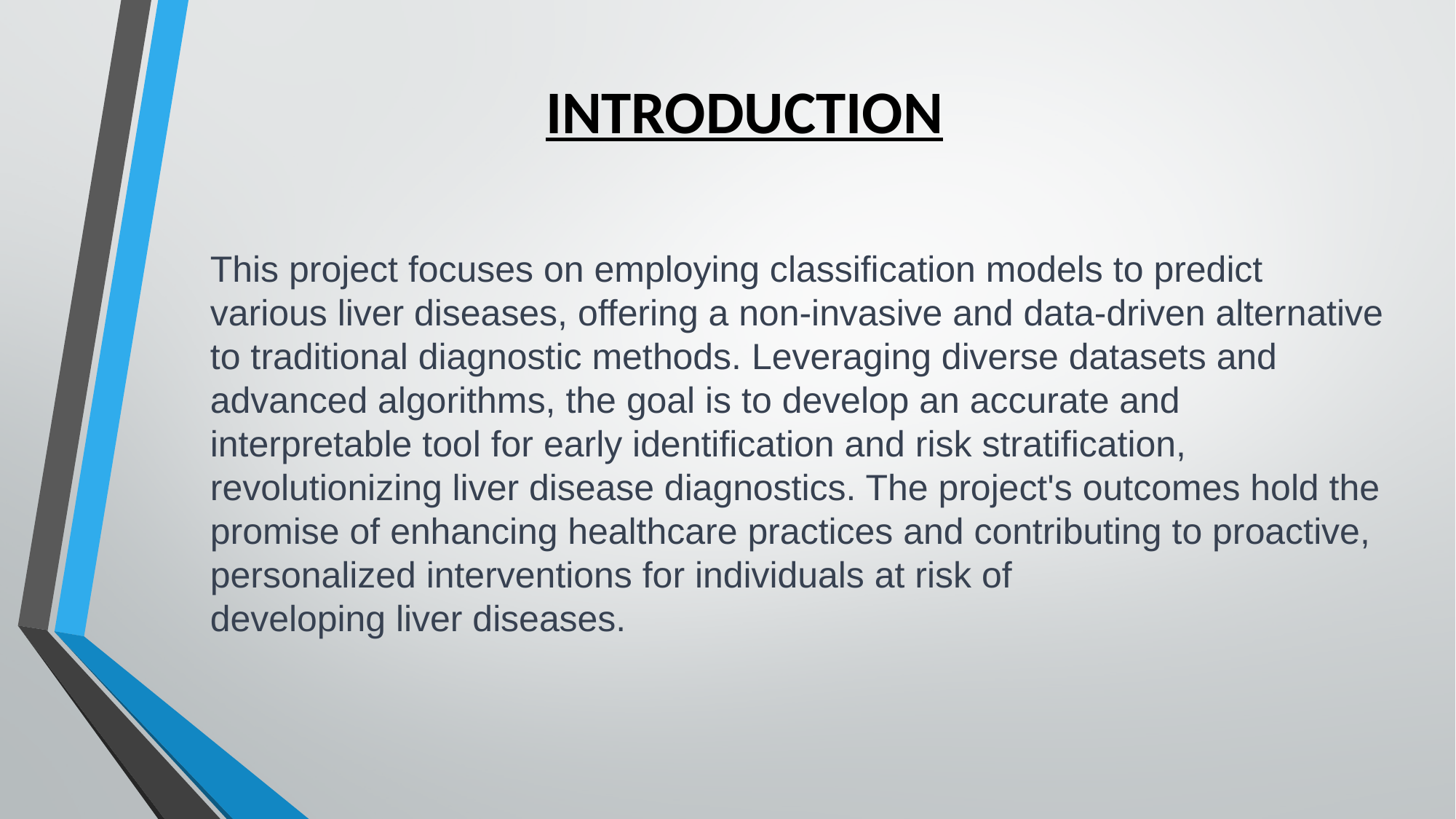

# INTRODUCTION
This project focuses on employing classification models to predict various liver diseases, offering a non-invasive and data-driven alternative to traditional diagnostic methods. Leveraging diverse datasets and advanced algorithms, the goal is to develop an accurate and interpretable tool for early identification and risk stratification, revolutionizing liver disease diagnostics. The project's outcomes hold the promise of enhancing healthcare practices and contributing to proactive, personalized interventions for individuals at risk of developing liver diseases.